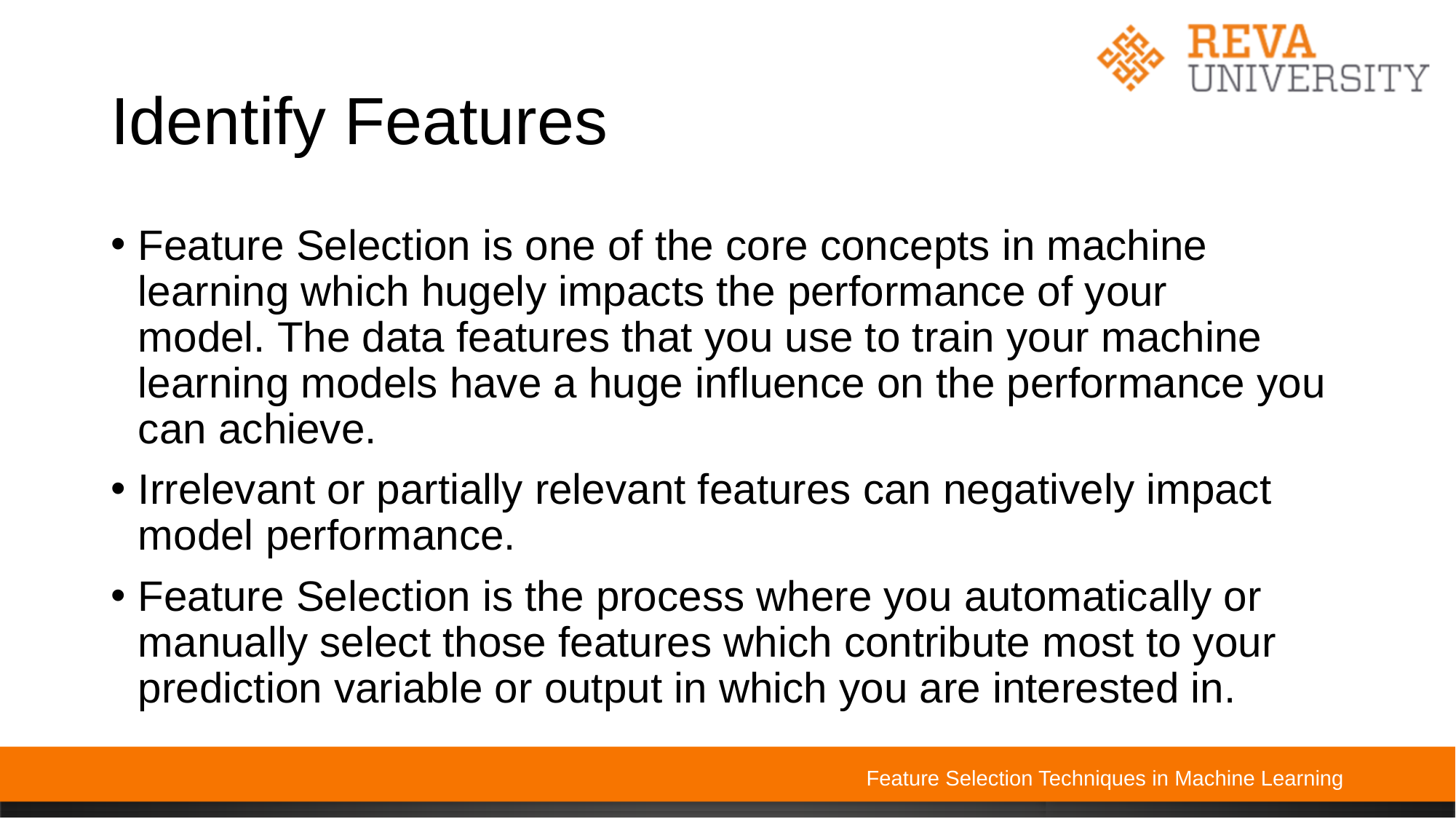

# Identify Features
Feature Selection is one of the core concepts in machine learning which hugely impacts the performance of your model. The data features that you use to train your machine learning models have a huge influence on the performance you can achieve.
Irrelevant or partially relevant features can negatively impact model performance.
Feature Selection is the process where you automatically or manually select those features which contribute most to your prediction variable or output in which you are interested in.
Feature Selection Techniques in Machine Learning